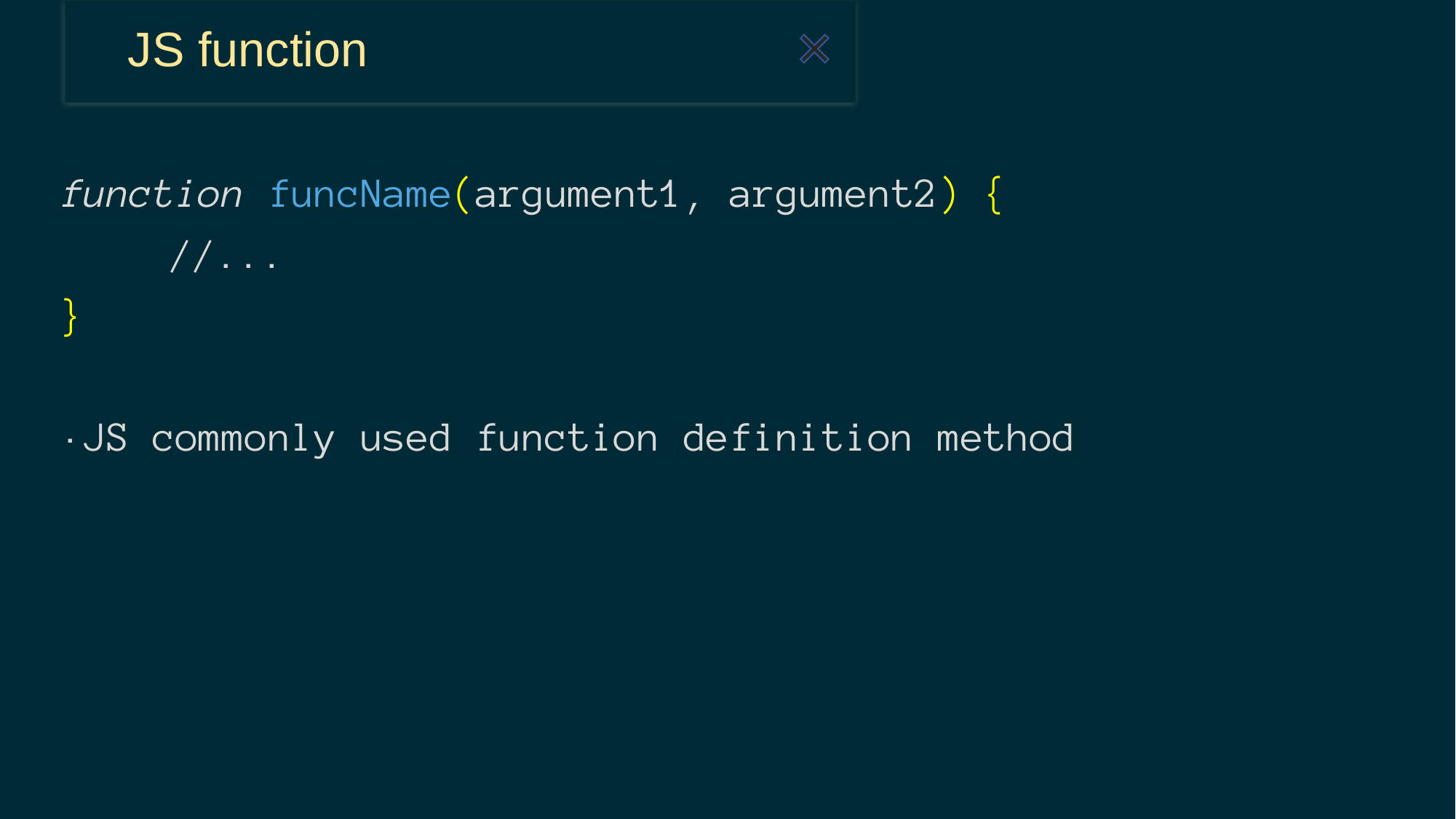

#
JS function

function funcName(argument1, argument2) {
	//...
}

·JS commonly used function definition method